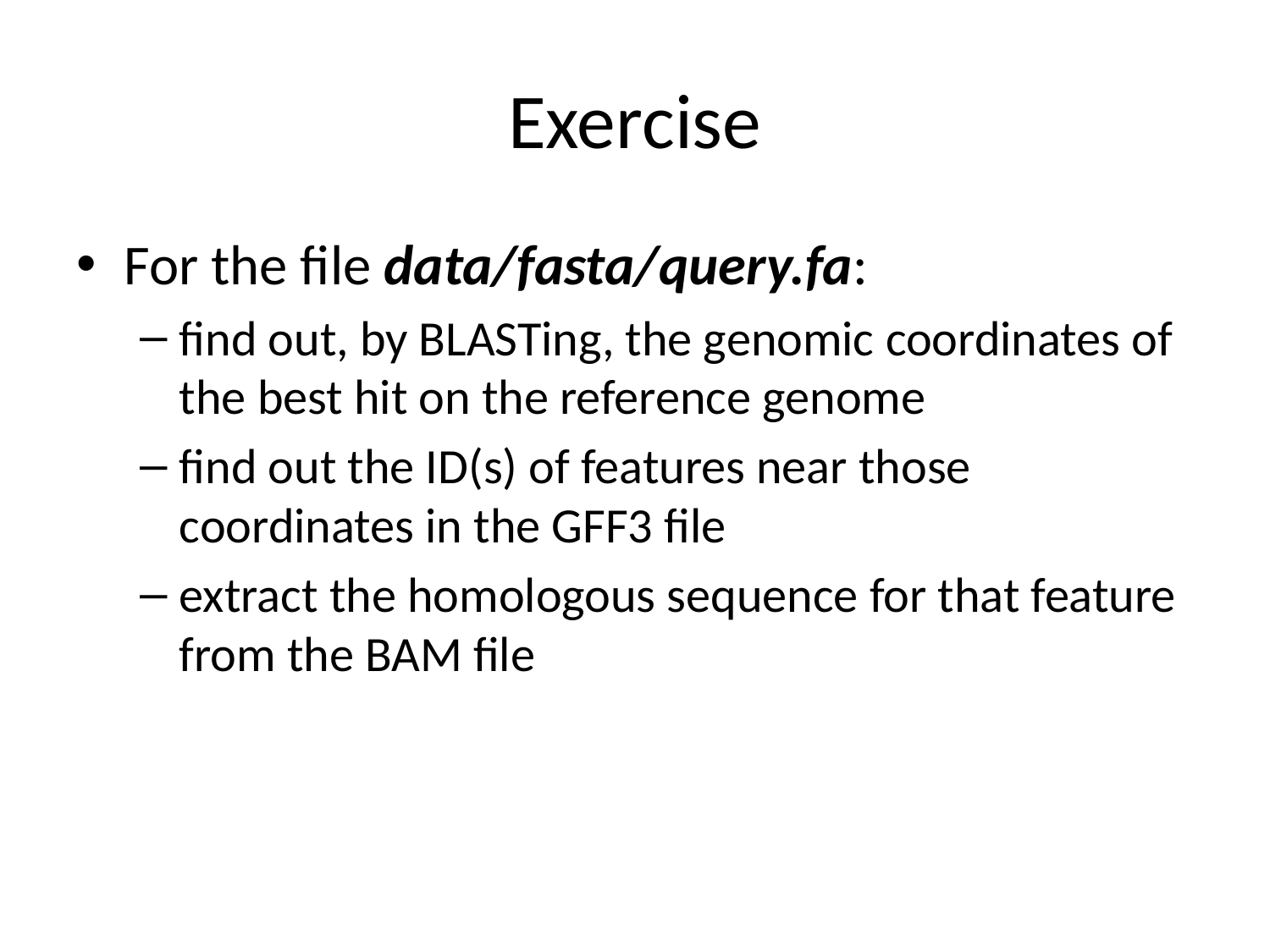

# Exercise
For the file data/fasta/query.fa:
find out, by BLASTing, the genomic coordinates of the best hit on the reference genome
find out the ID(s) of features near those coordinates in the GFF3 file
extract the homologous sequence for that feature from the BAM file